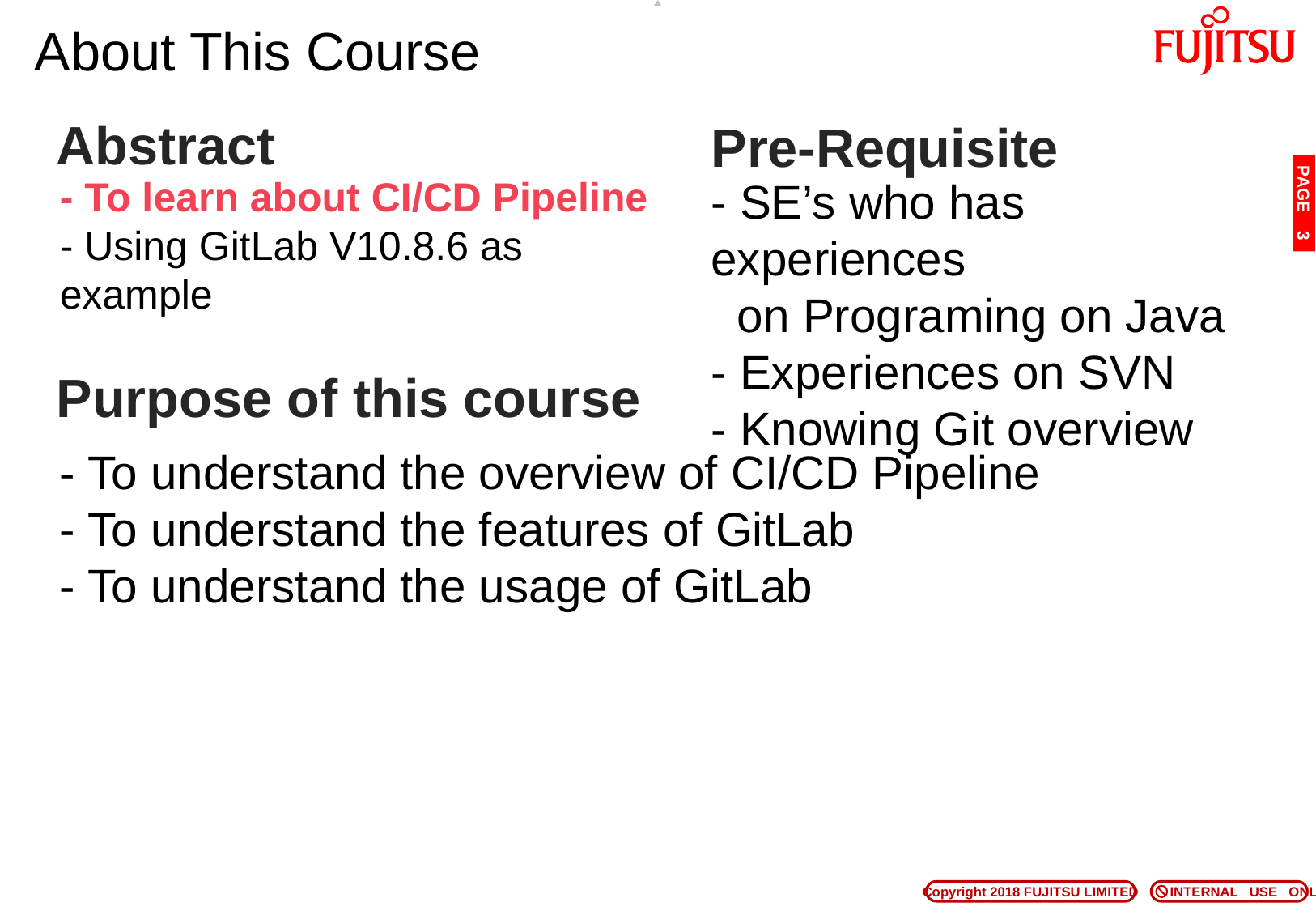

# About This Course
Abstract
Pre-Requisite
- To learn about CI/CD Pipeline
- Using GitLab V10.8.6 as example
- SE’s who has experiences
  on Programing on Java
- Experiences on SVN
- Knowing Git overview
PAGE    3
Purpose of this course
- To understand the overview of CI/CD Pipeline
- To understand the features of GitLab
- To understand the usage of GitLab